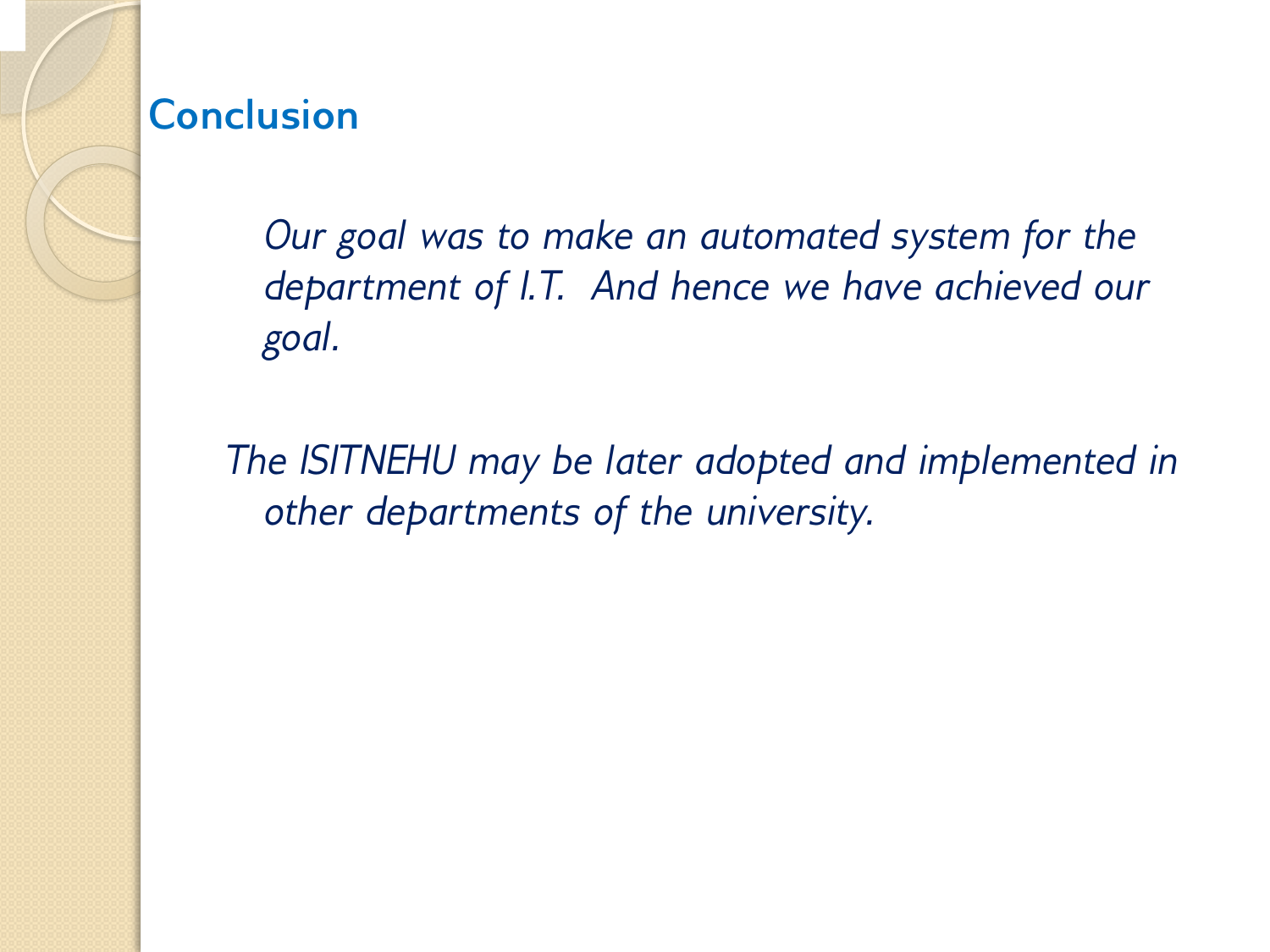

# Conclusion
	Our goal was to make an automated system for the department of I.T.  And hence we have achieved our goal.

The ISITNEHU may be later adopted and implemented in other departments of the university.